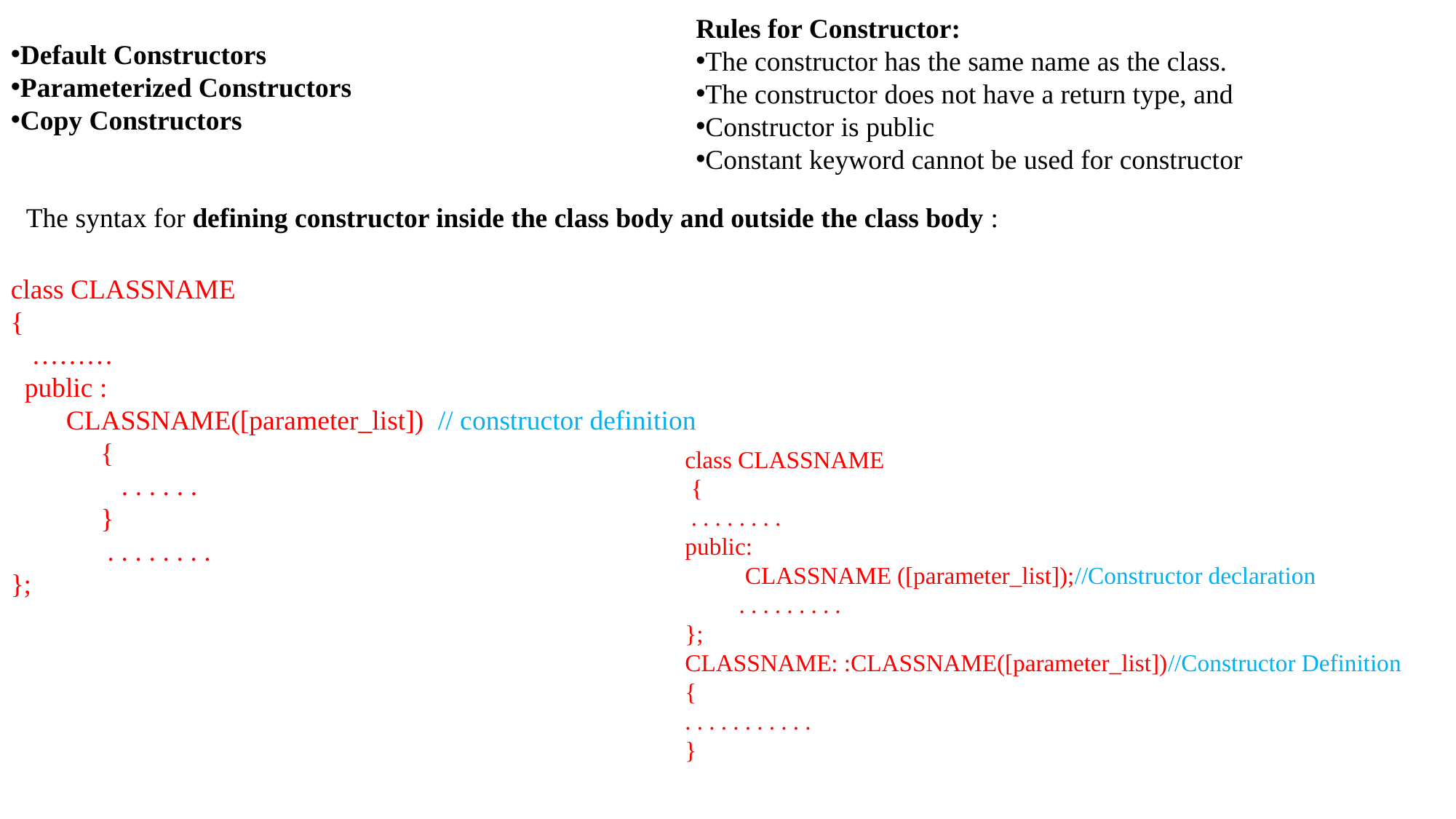

Rules for Constructor:
The constructor has the same name as the class.
The constructor does not have a return type, and
Constructor is public
Constant keyword cannot be used for constructor
Default Constructors
Parameterized Constructors
Copy Constructors
The syntax for defining constructor inside the class body and outside the class body :

class CLASSNAME
{
   ………
  public :
        CLASSNAME([parameter_list])  // constructor definition
             {
                . . . . . .
             }
              . . . . . . . .
};
class CLASSNAME
 {
 . . . . . . . .
public:
          CLASSNAME ([parameter_list]);//Constructor declaration
         . . . . . . . . .
};
CLASSNAME: :CLASSNAME([parameter_list])//Constructor Definition
{
. . . . . . . . . . .
}